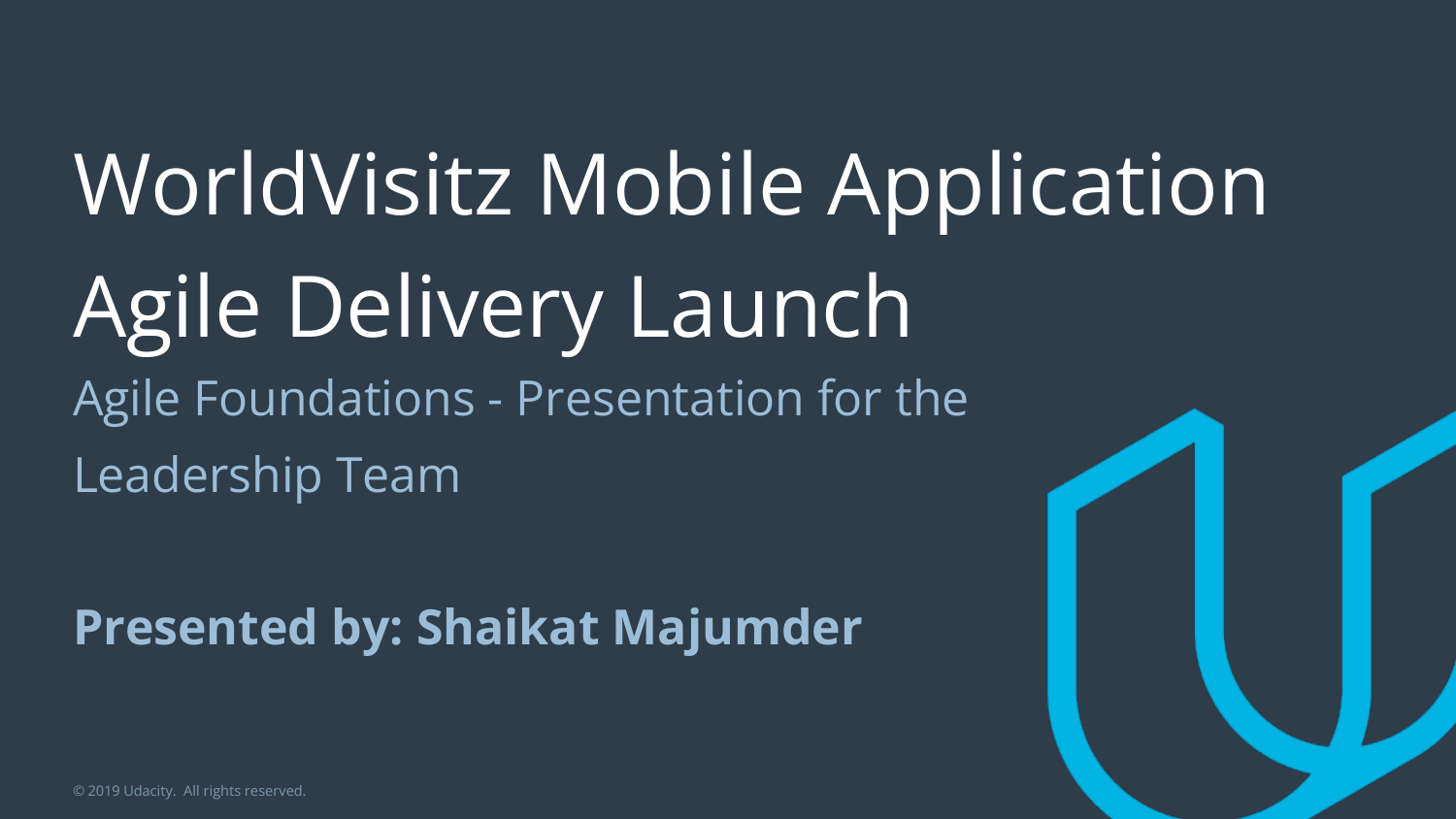

# WorldVisitz Mobile Application Agile Delivery Launch
Agile Foundations - Presentation for the Leadership Team

Presented by: Shaikat Majumder

© 2019 Udacity.  All rights reserved.